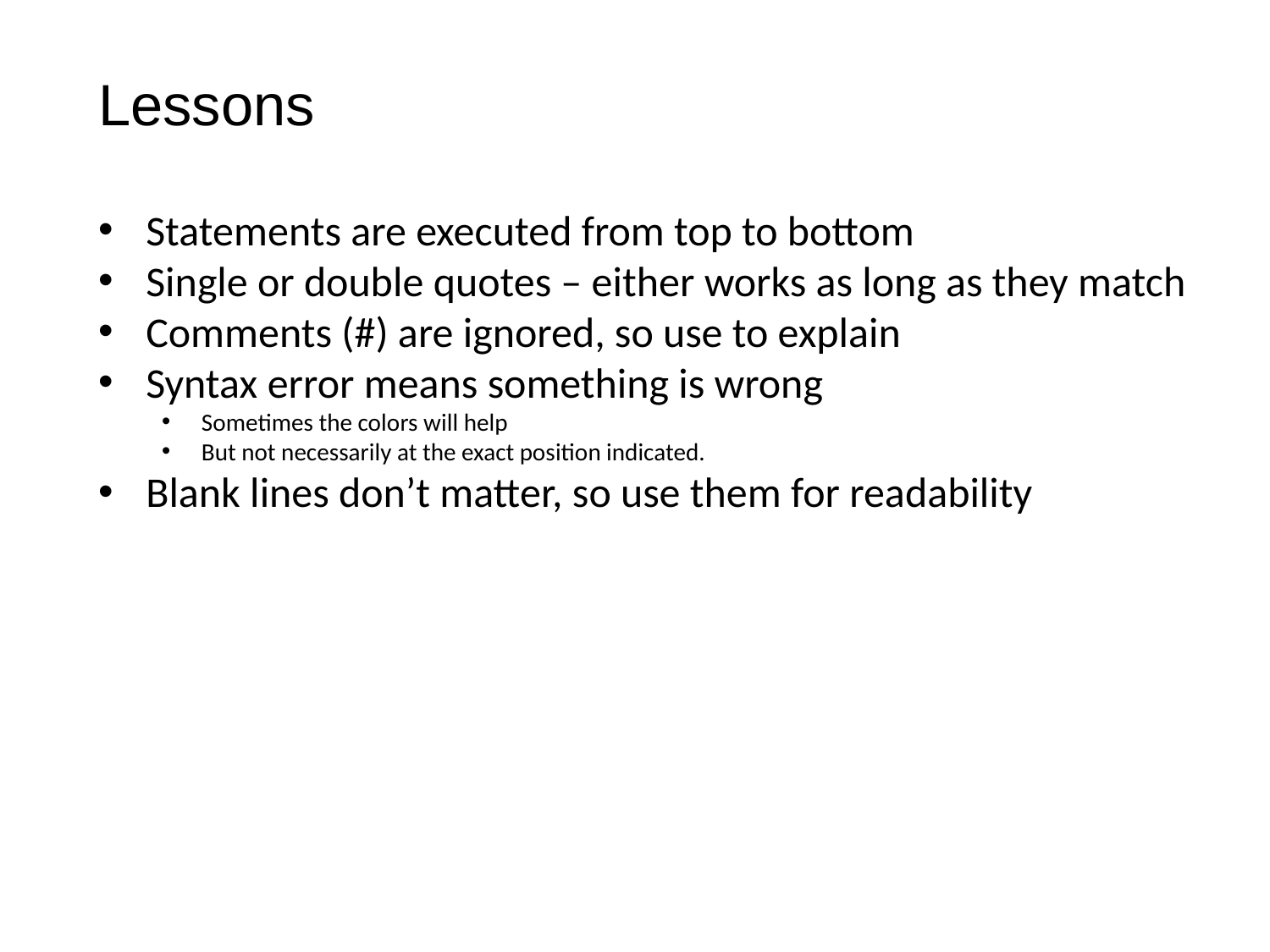

# Lessons
Statements are executed from top to bottom
Single or double quotes – either works as long as they match
Comments (#) are ignored, so use to explain
Syntax error means something is wrong
Sometimes the colors will help
But not necessarily at the exact position indicated.
Blank lines don’t matter, so use them for readability